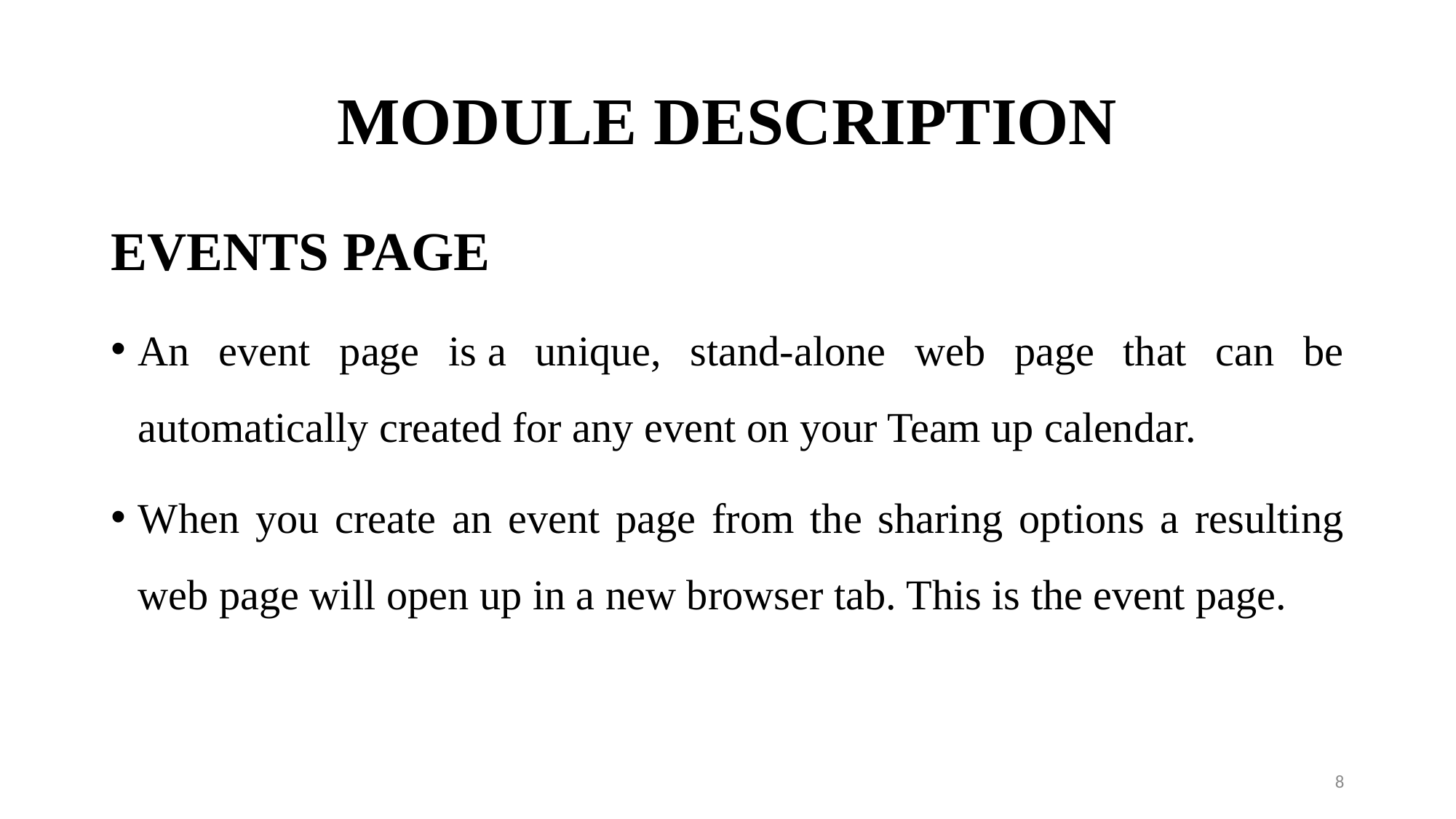

# MODULE DESCRIPTION
EVENTS PAGE
An event page is a unique, stand-alone web page that can be automatically created for any event on your Team up calendar.
When you create an event page from the sharing options a resulting web page will open up in a new browser tab. This is the event page.

8